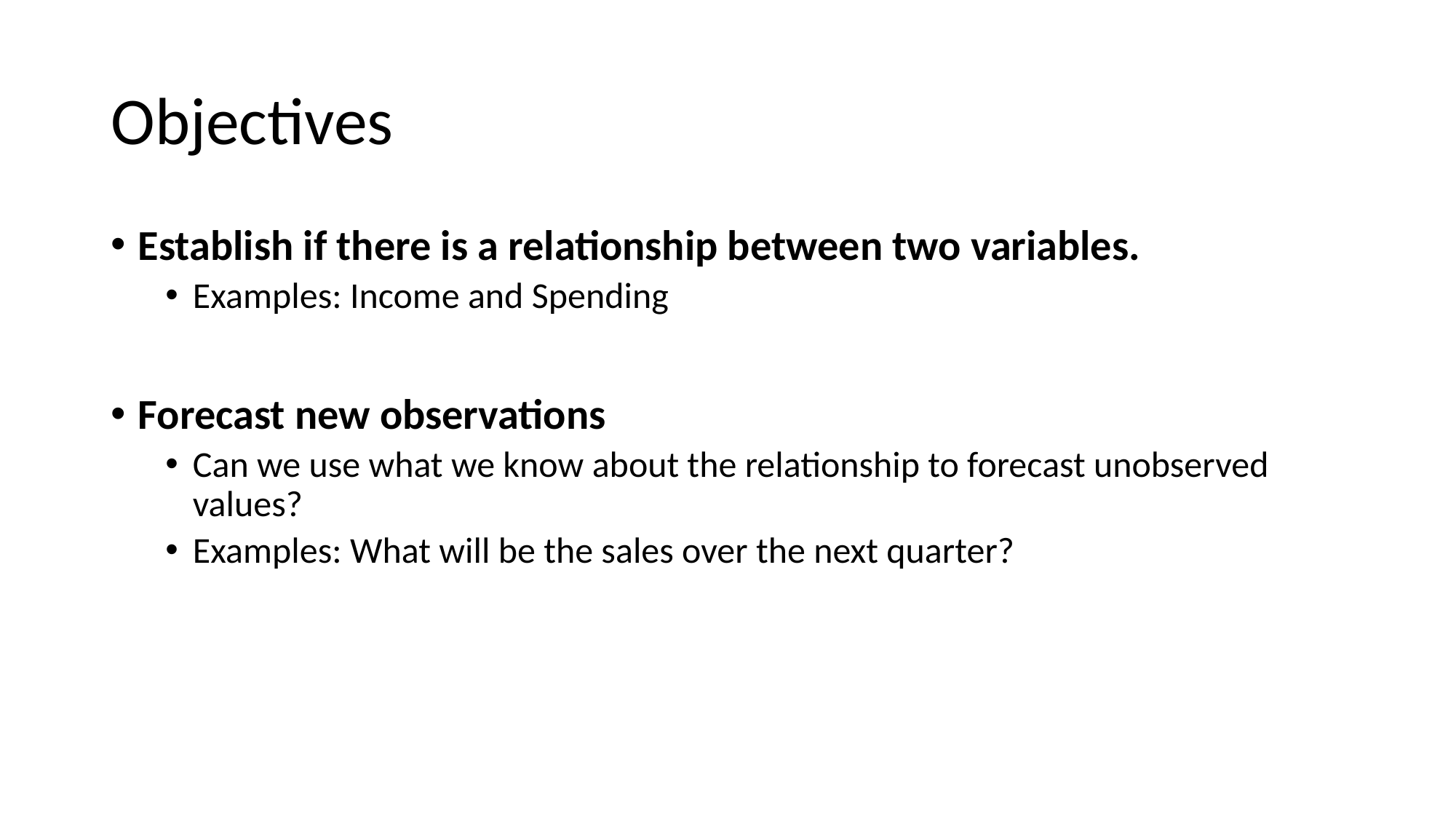

# Objectives
Establish if there is a relationship between two variables.
Examples: Income and Spending

Forecast new observations
Can we use what we know about the relationship to forecast unobserved values?
Examples: What will be the sales over the next quarter?